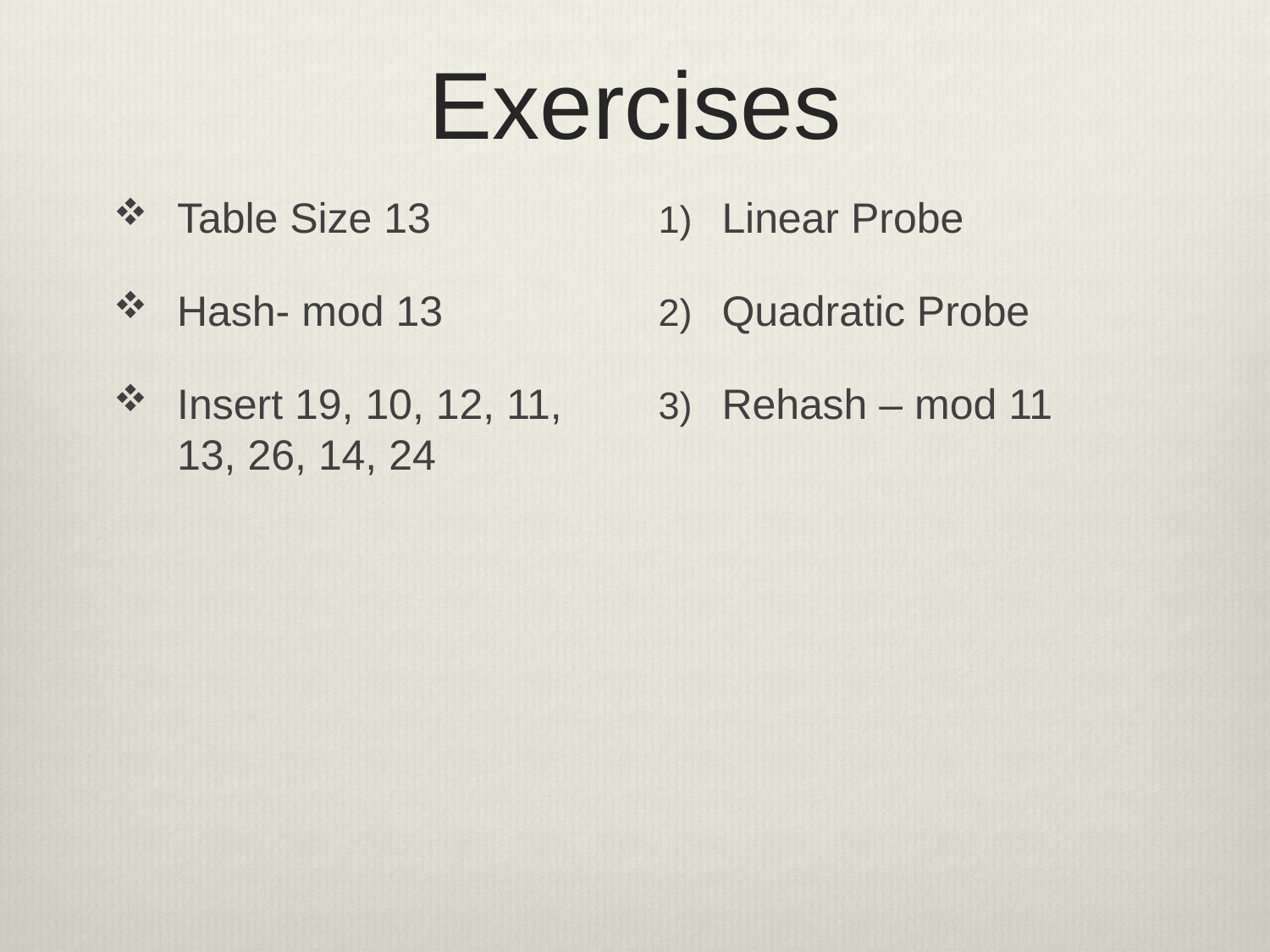

# Exercises
Linear Probe
Quadratic Probe
Rehash – mod 11
Table Size 13
Hash- mod 13
Insert 19, 10, 12, 11, 13, 26, 14, 24